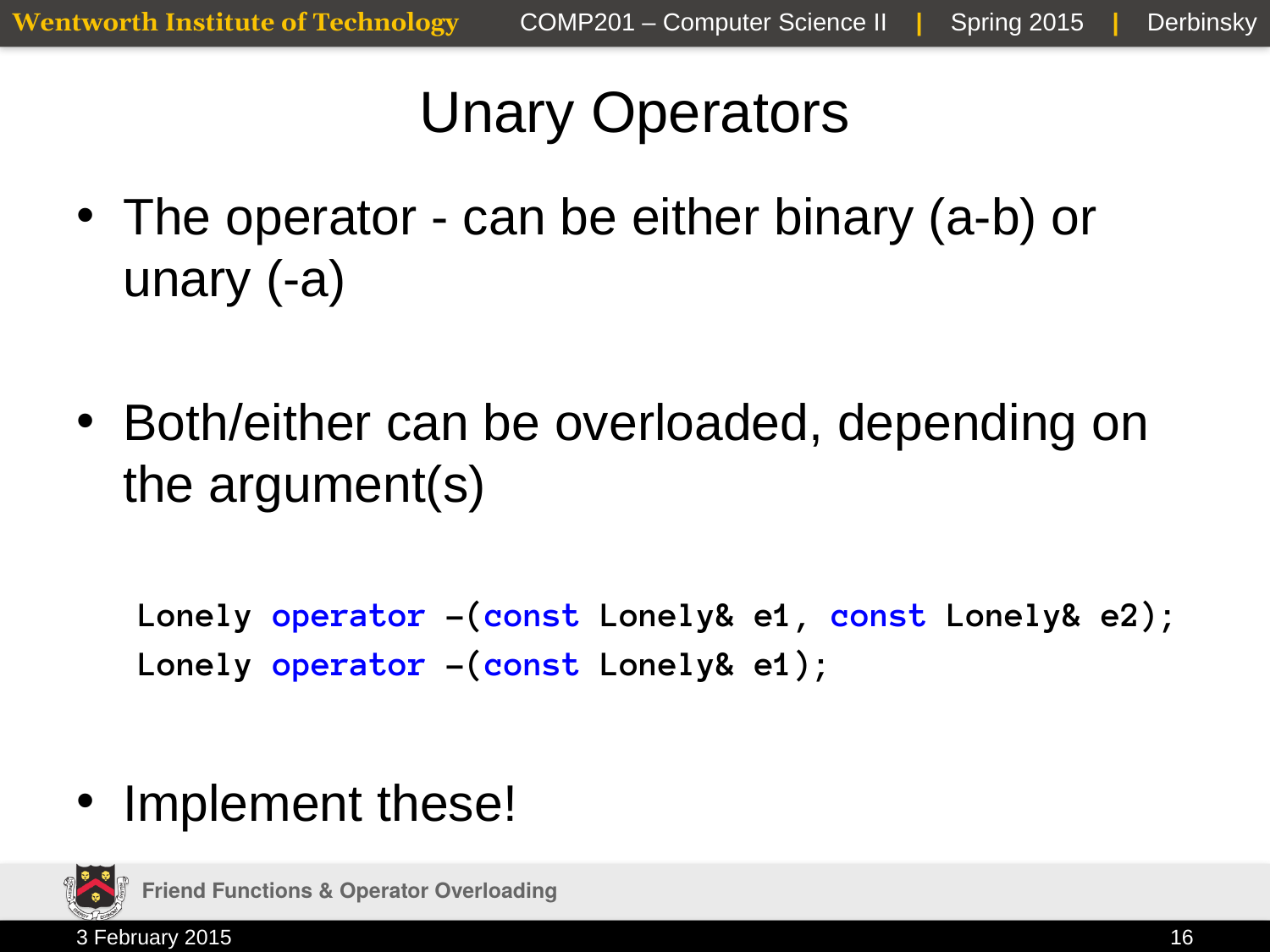

# Unary Operators
The operator - can be either binary (a-b) or unary (-a)

Both/either can be overloaded, depending on the argument(s)

Lonely operator -(const Lonely& e1, const Lonely& e2);
Lonely operator -(const Lonely& e1);

Implement these!
Friend Functions & Operator Overloading
3 February 2015
16